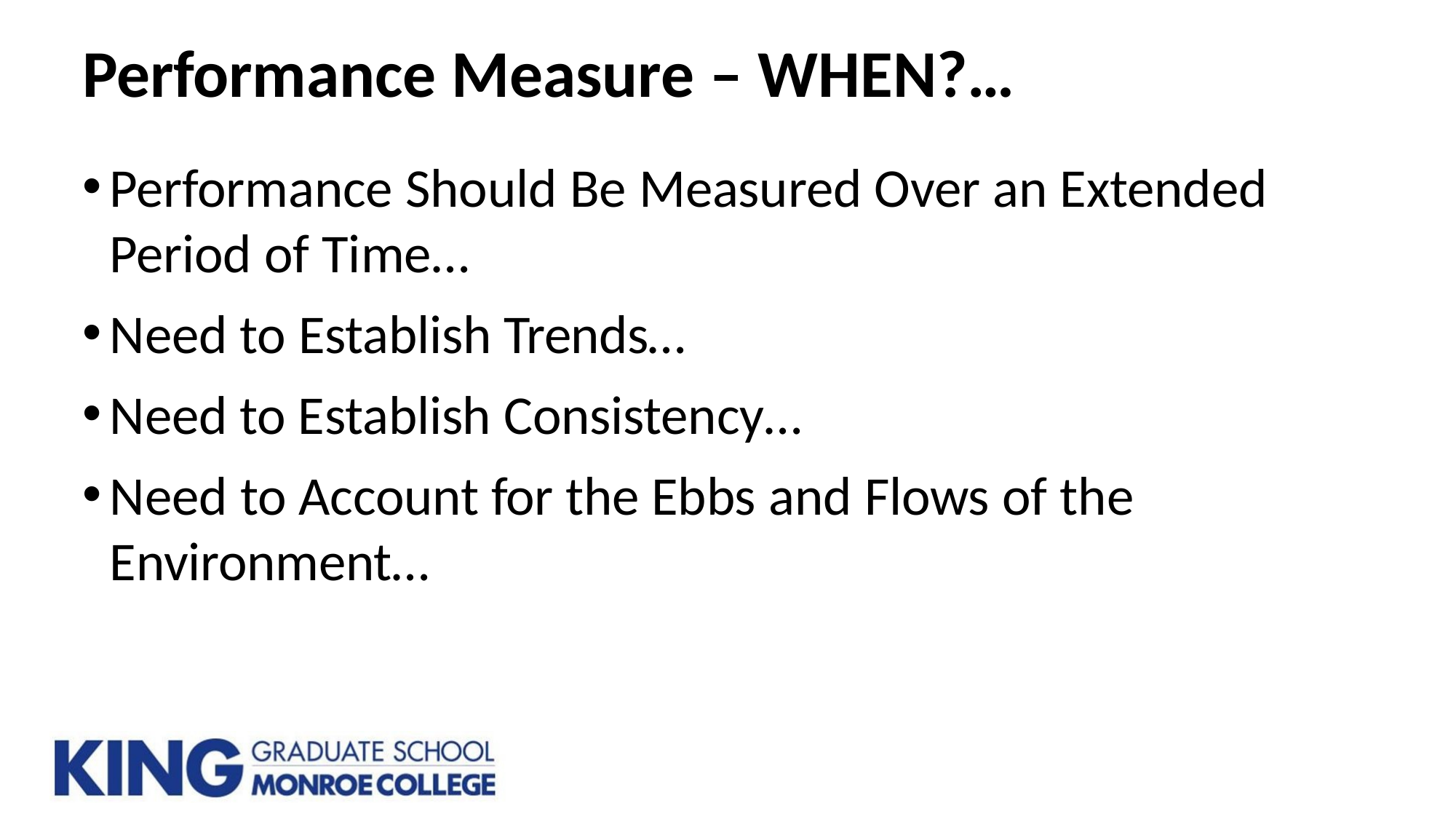

# Performance Measure – WHEN?…
Performance Should Be Measured Over an Extended
Period of Time…
Need to Establish Trends…
Need to Establish Consistency…
Need to Account for the Ebbs and Flows of the
Environment…